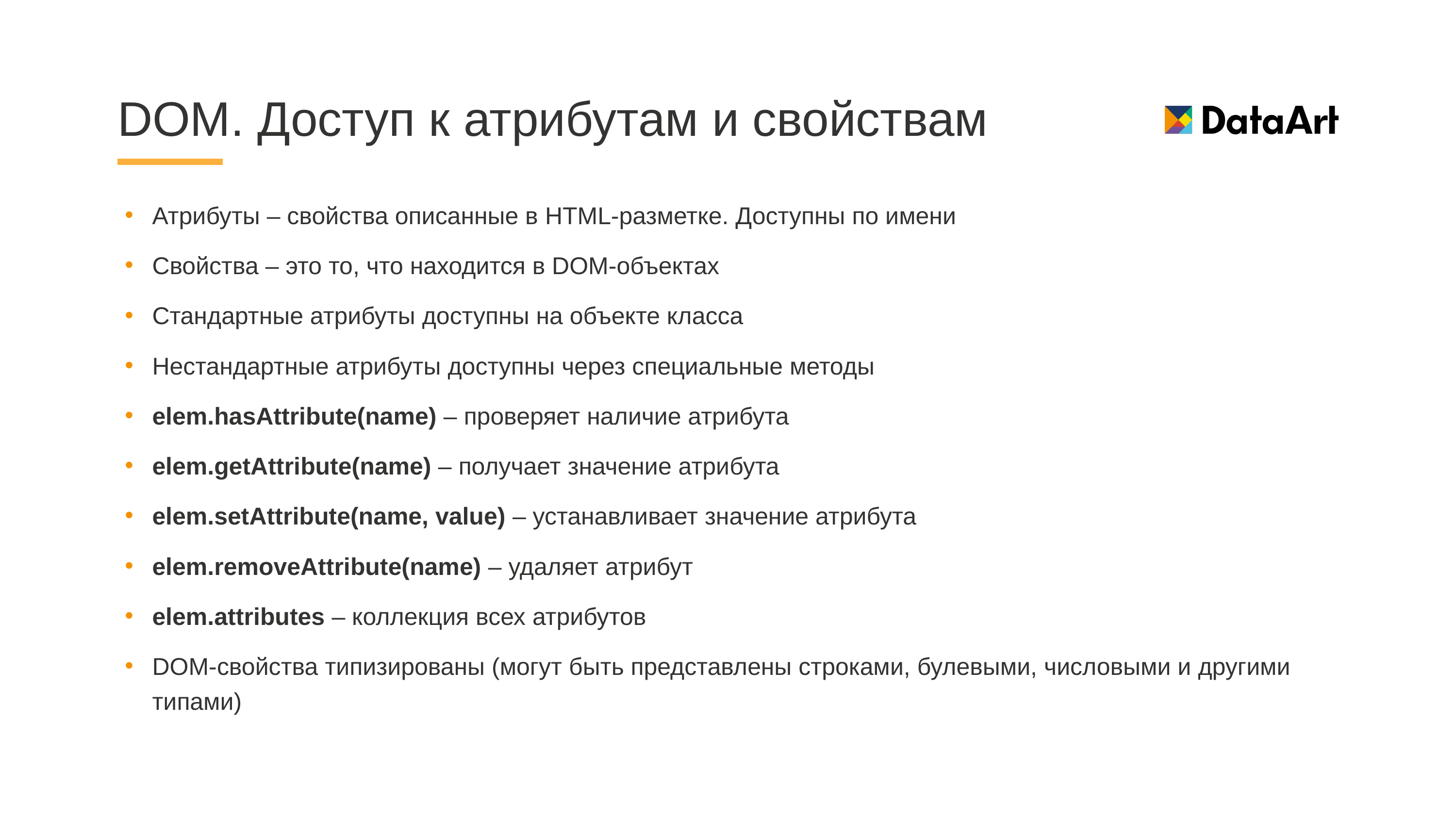

# DOM. Доступ к атрибутам и свойствам
Атрибуты – свойства описанные в HTML-разметке. Доступны по имени
Свойства – это то, что находится в DOM-объектах
Стандартные атрибуты доступны на объекте класса
Нестандартные атрибуты доступны через специальные методы
elem.hasAttribute(name) – проверяет наличие атрибута
elem.getAttribute(name) – получает значение атрибута
elem.setAttribute(name, value) – устанавливает значение атрибута
elem.removeAttribute(name) – удаляет атрибут
elem.attributes – коллекция всех атрибутов
DOM-свойства типизированы (могут быть представлены строками, булевыми, числовыми и другими типами)